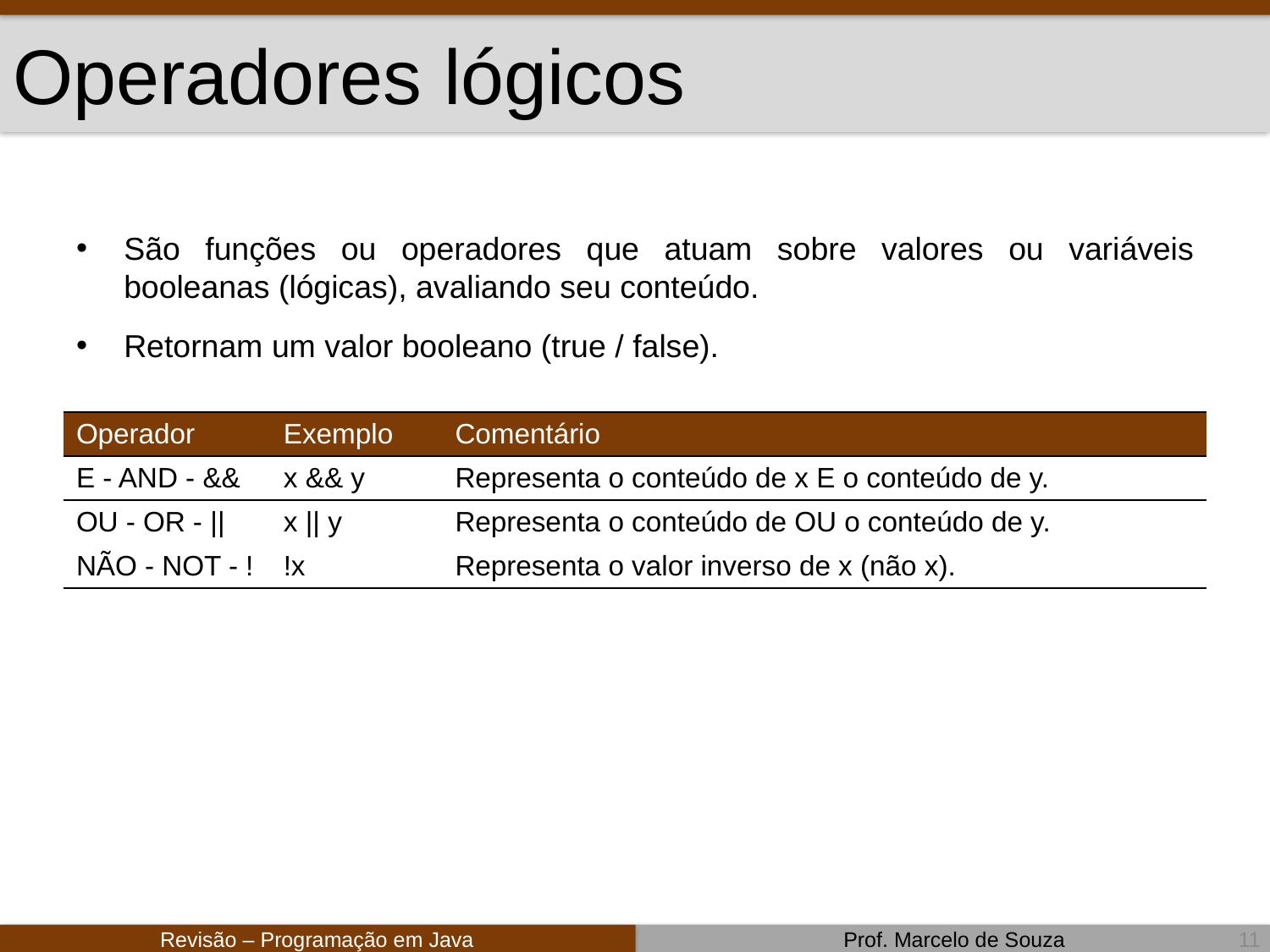

# Operadores lógicos
São funções ou operadores que atuam sobre valores ou variáveis booleanas (lógicas), avaliando seu conteúdo.
Retornam um valor booleano (true / false).
| Operador | Exemplo | Comentário |
| --- | --- | --- |
| E - AND - && | x && y | Representa o conteúdo de x E o conteúdo de y. |
| OU - OR - || | x || y | Representa o conteúdo de OU o conteúdo de y. |
| NÃO - NOT - ! | !x | Representa o valor inverso de x (não x). |
11